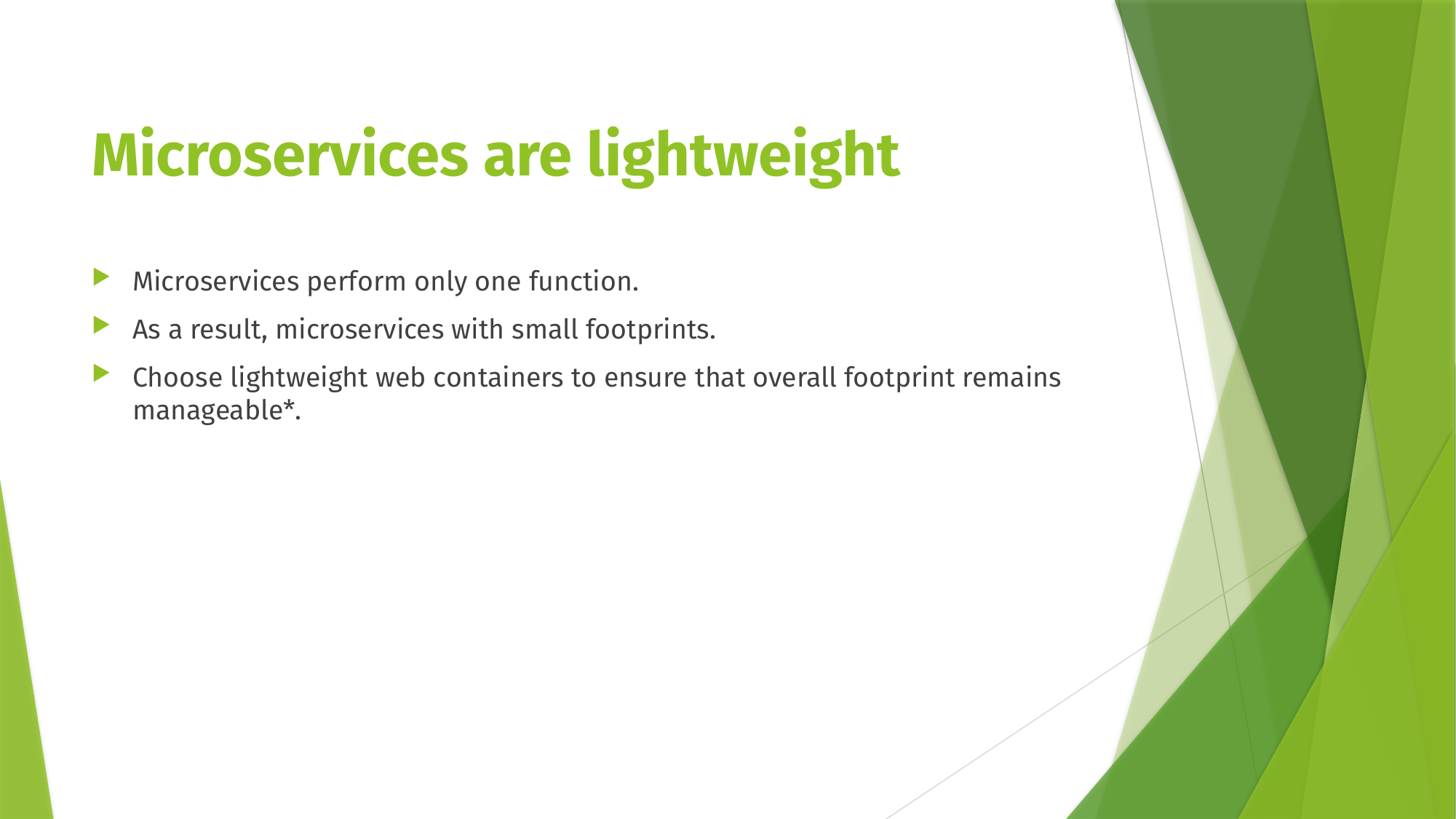

# Microservices are lightweight
Microservices perform only one function.
As a result, microservices with small footprints.
Choose lightweight web containers to ensure that overall footprint remains manageable*.